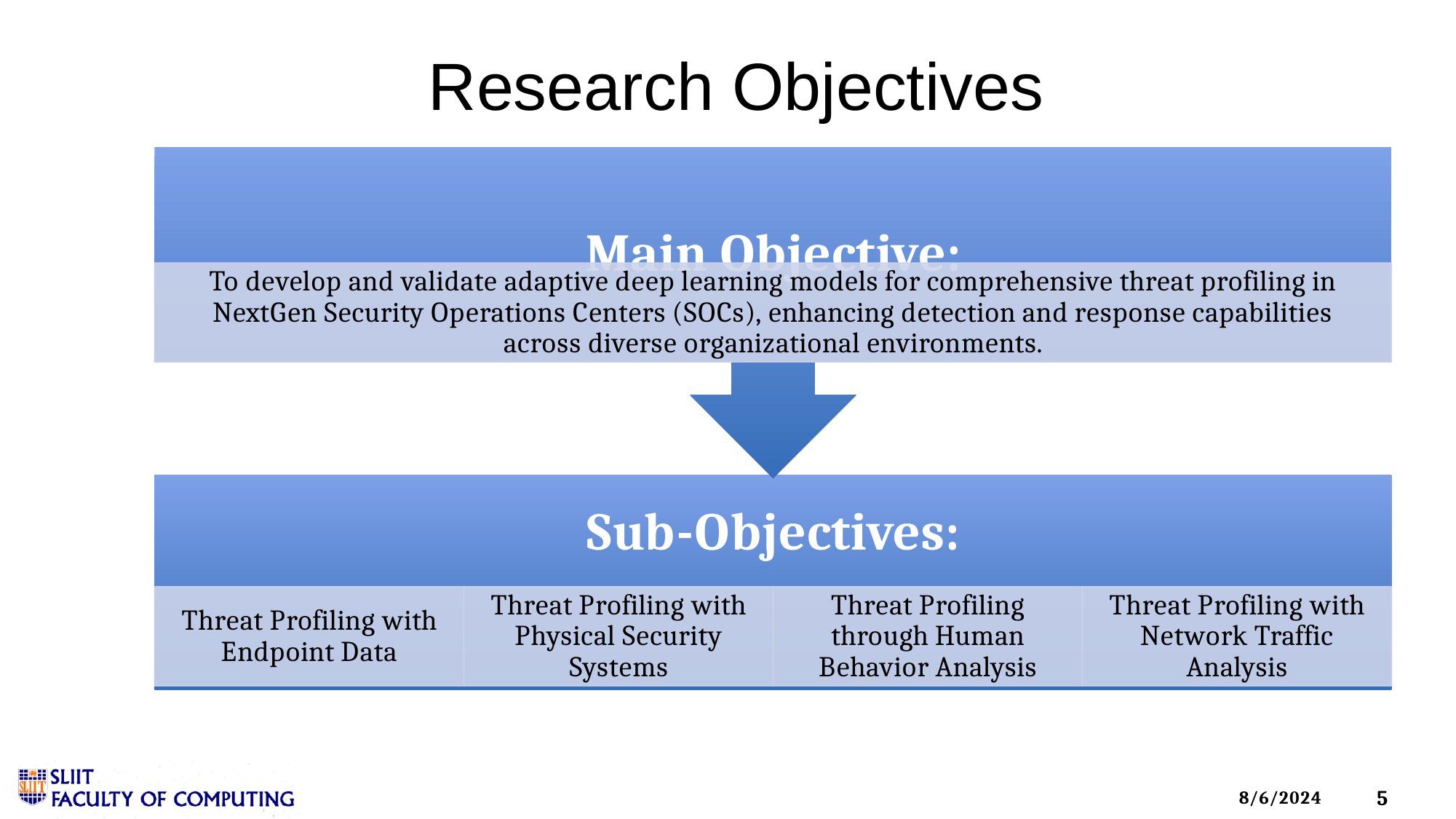

# Research Objectives
Sub-Objectives:
Threat Profiling with Endpoint Data
Threat Profiling with Physical Security Systems
Threat Profiling through Human Behavior Analysis
Threat Profiling with Network Traffic Analysis
Main Objective:
To develop and validate adaptive deep learning models for comprehensive threat profiling in NextGen Security Operations Centers (SOCs), enhancing detection and response capabilities across diverse organizational environments.